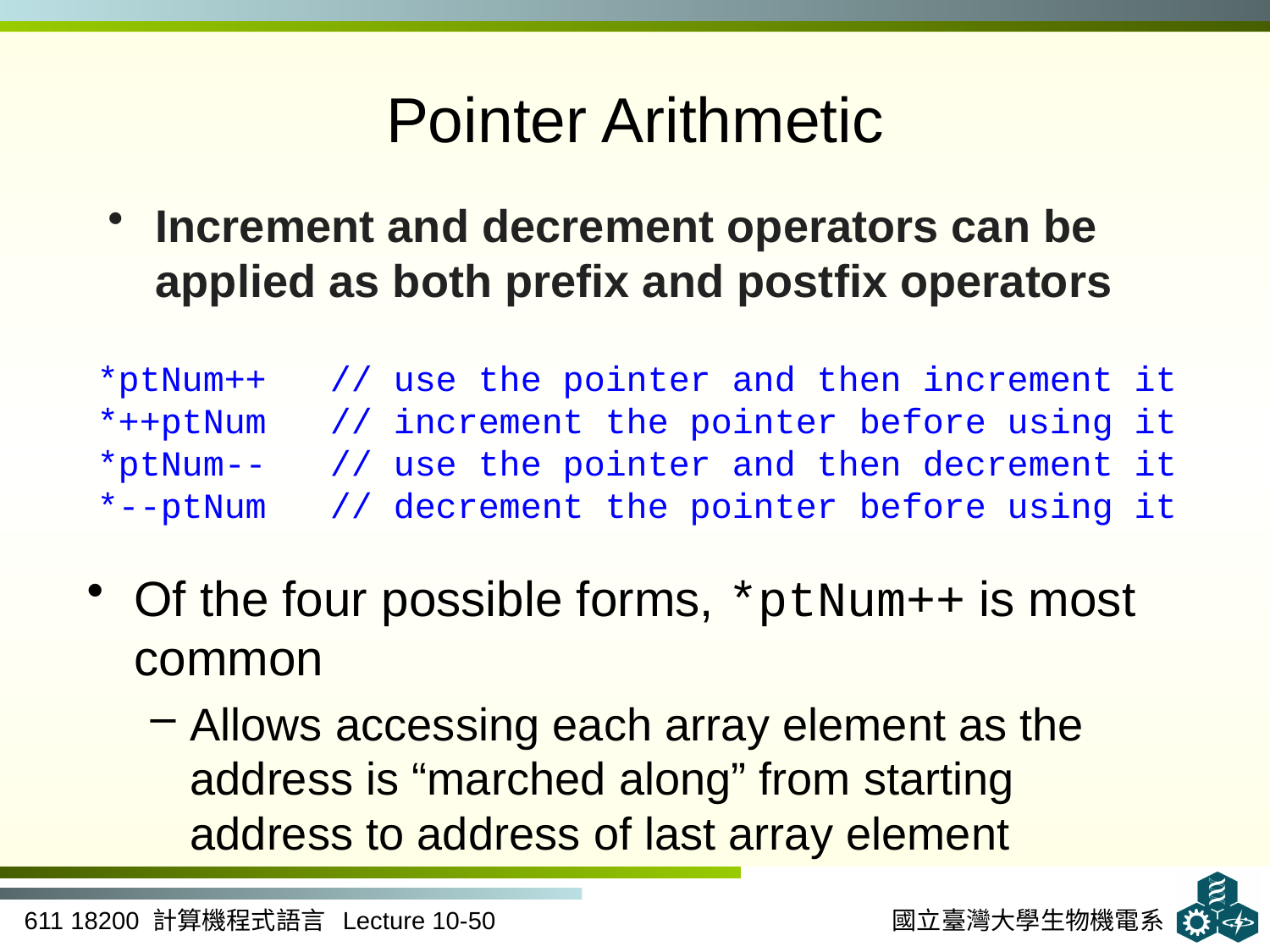

# Pointer Arithmetic
Increment and decrement operators can be applied as both prefix and postfix operators

*ptNum++   // use the pointer and then increment it
*++ptNum   // increment the pointer before using it
*ptNum--   // use the pointer and then decrement it
*--ptNum   // decrement the pointer before using it
Of the four possible forms, *ptNum++ is most common
Allows accessing each array element as the address is “marched along” from starting address to address of last array element